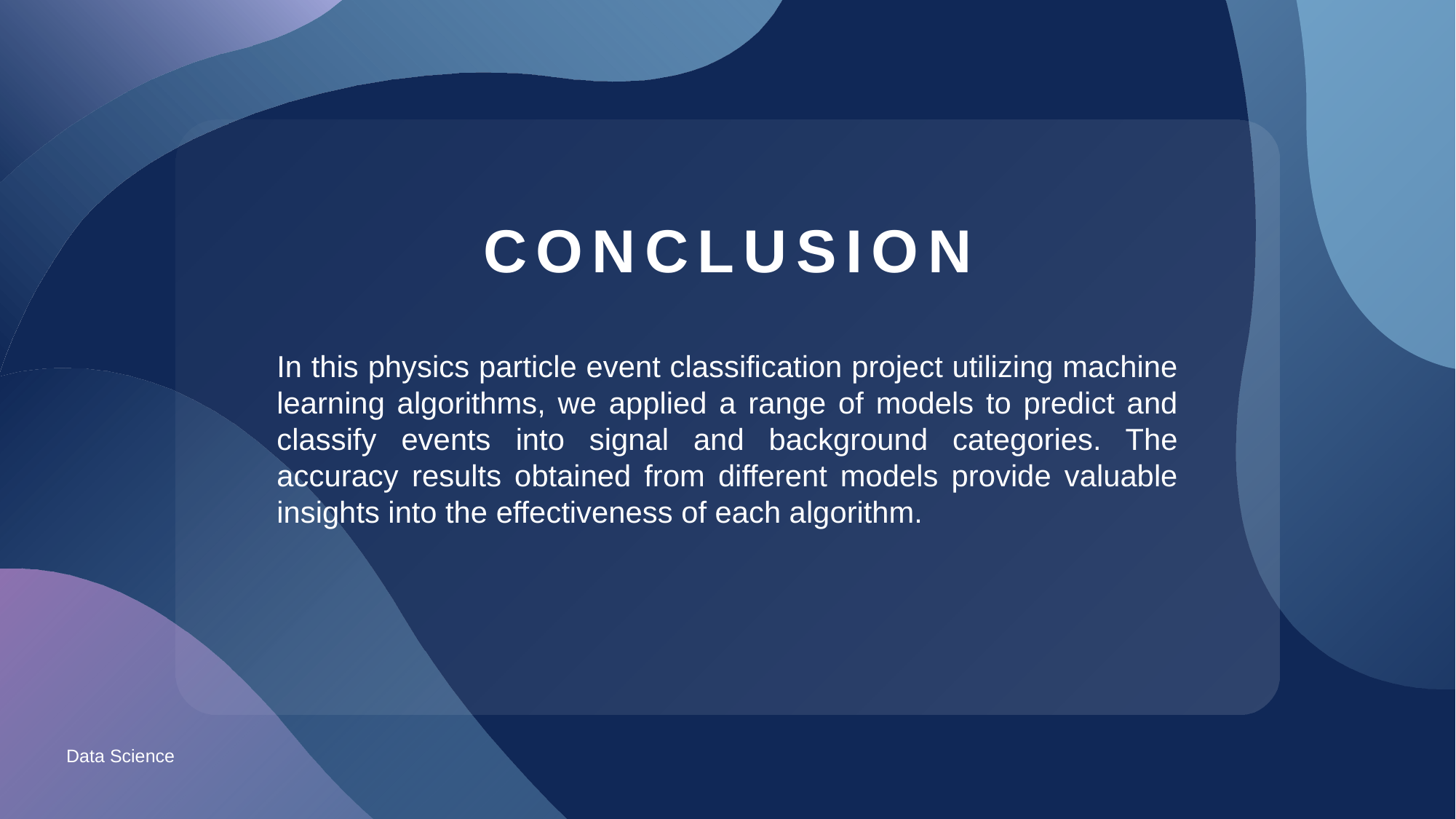

# CONCLUSION
In this physics particle event classification project utilizing machine learning algorithms, we applied a range of models to predict and classify events into signal and background categories. The accuracy results obtained from different models provide valuable insights into the effectiveness of each algorithm.
Data Science